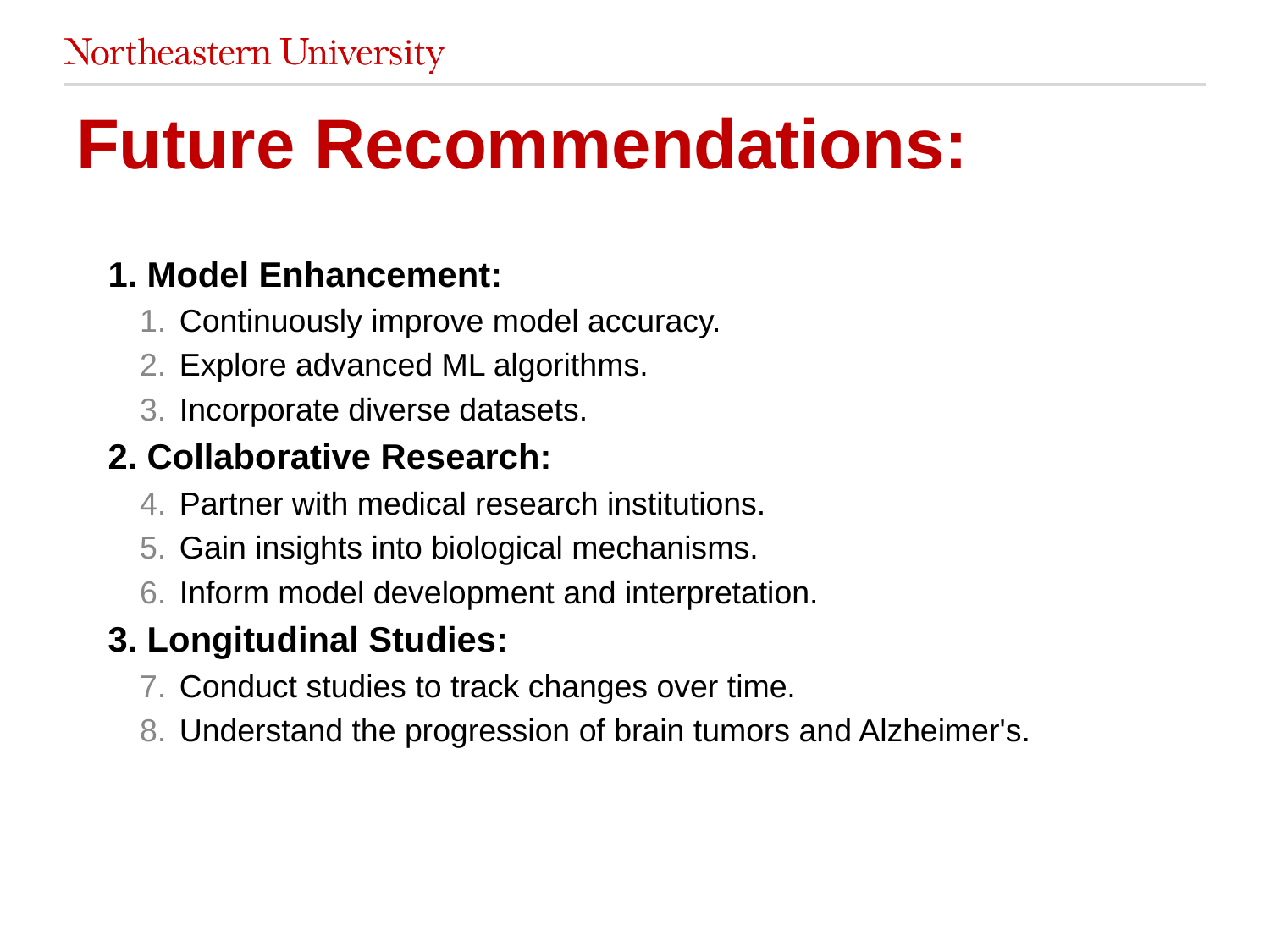

# Future Recommendations:
1. Model Enhancement:
Continuously improve model accuracy.
Explore advanced ML algorithms.
Incorporate diverse datasets.
2. Collaborative Research:
Partner with medical research institutions.
Gain insights into biological mechanisms.
Inform model development and interpretation.
3. Longitudinal Studies:
Conduct studies to track changes over time.
Understand the progression of brain tumors and Alzheimer's.